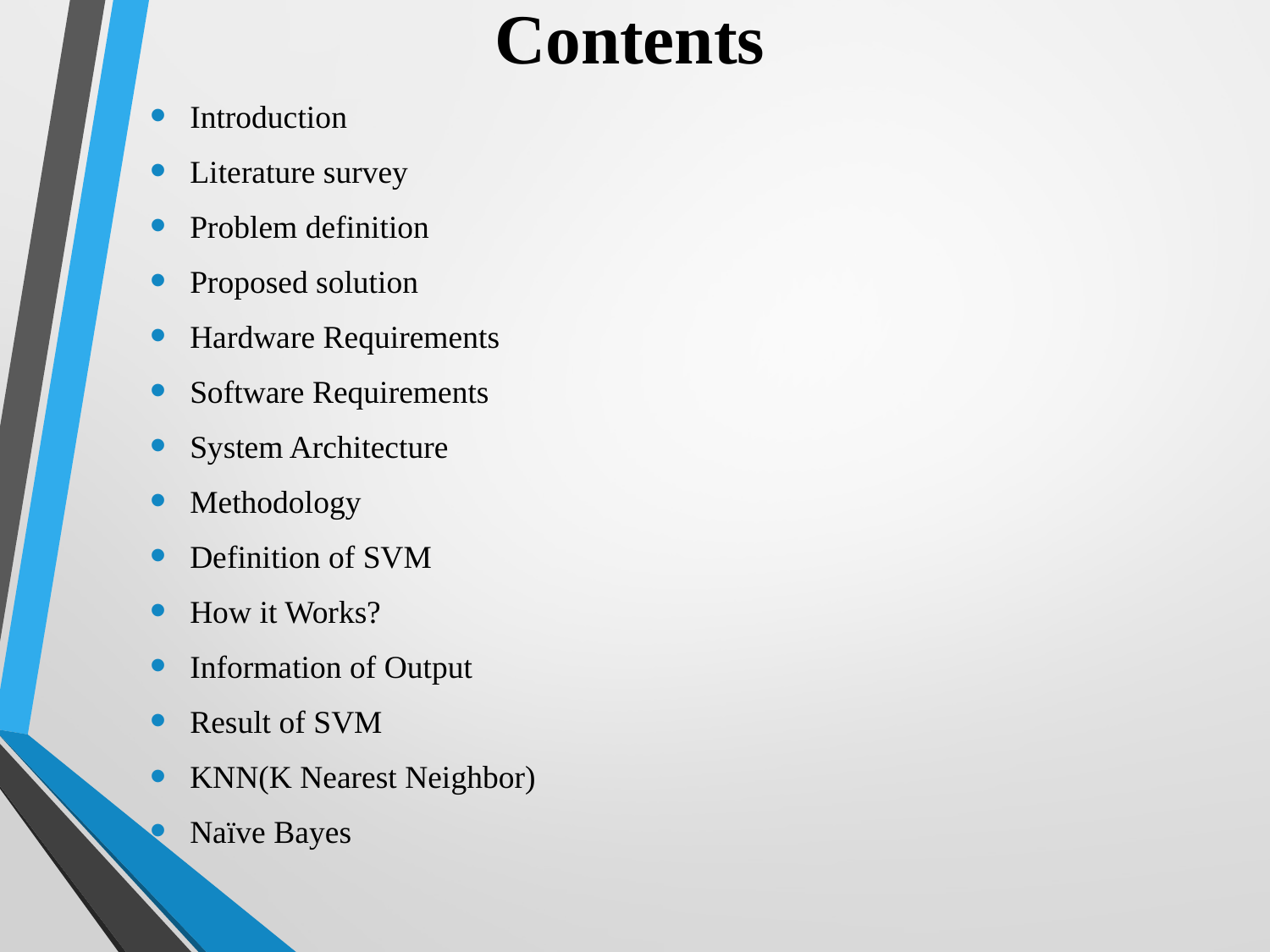

# Contents
Introduction
Literature survey
Problem definition
Proposed solution
Hardware Requirements
Software Requirements
System Architecture
Methodology
Definition of SVM
How it Works?
Information of Output
Result of SVM
KNN(K Nearest Neighbor)
Naïve Bayes